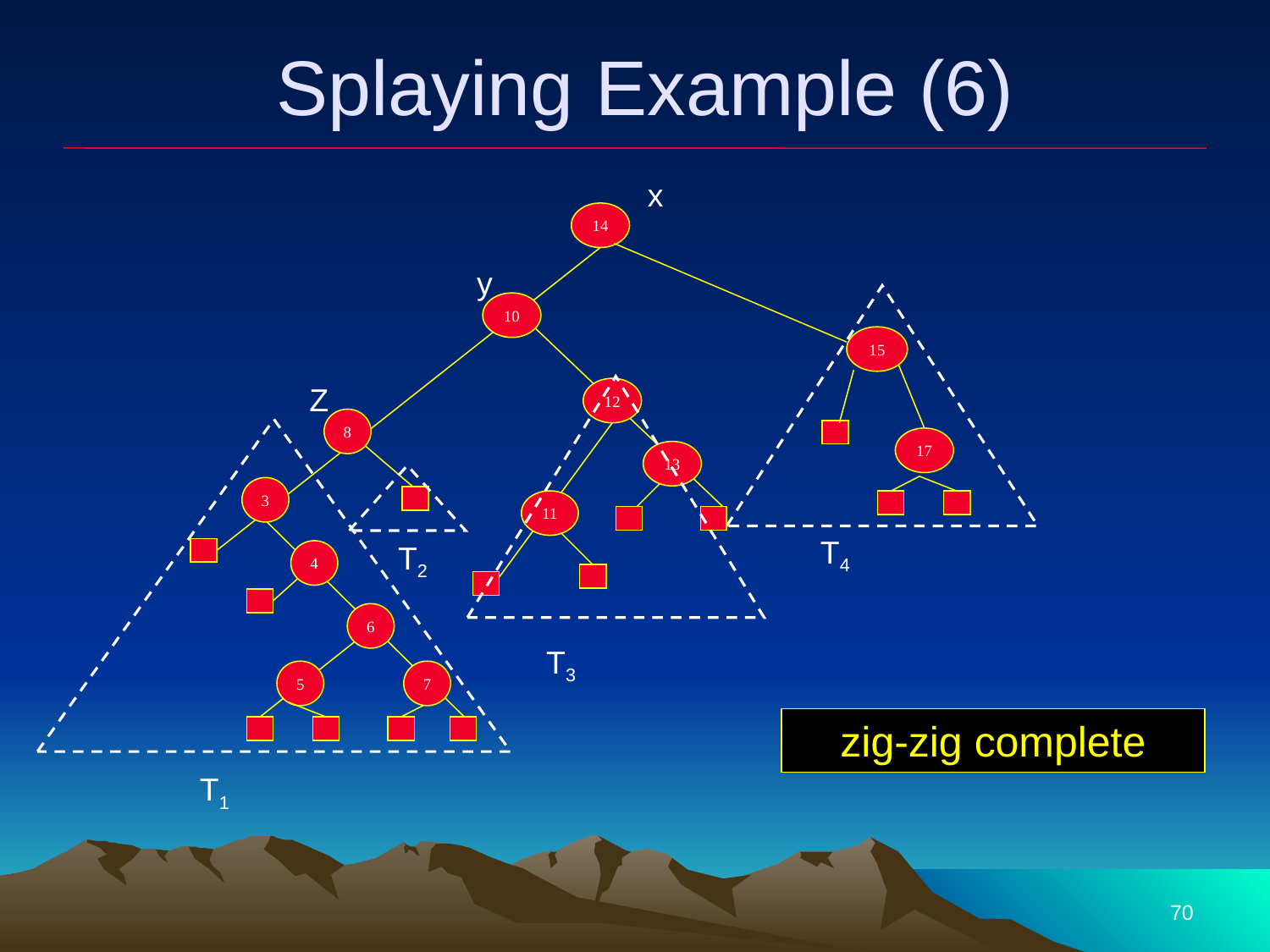

# Splaying Example (6)
x
14

y

T4
10

15

Z

T3
12
8

17
13

T2

3

11

4

6
5
7
zig-zig complete

T1
70